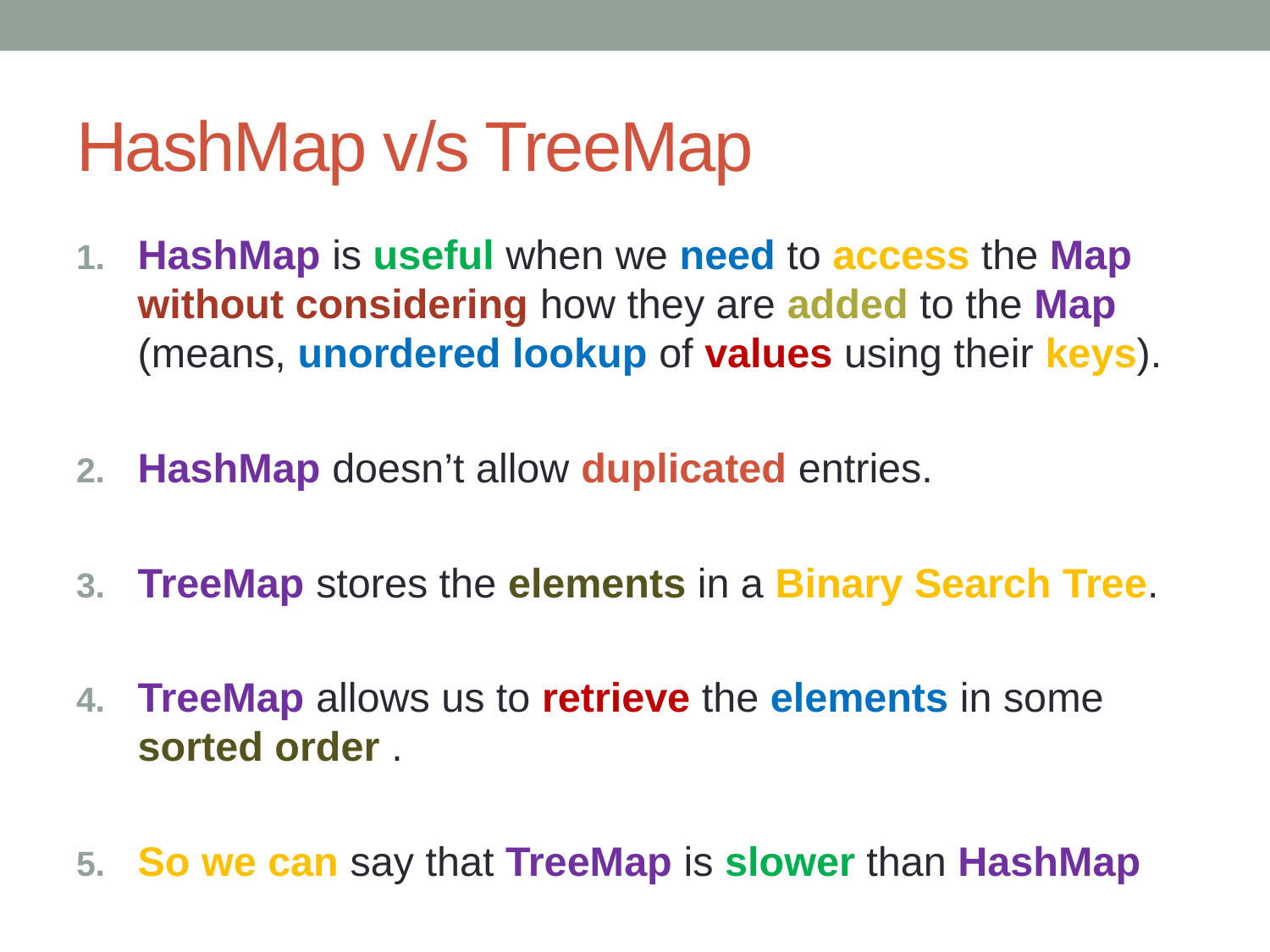

# HashMap v/s TreeMap
HashMap is useful when we need to access the Map without considering how they are added to the Map (means, unordered lookup of values using their keys).

HashMap doesn’t allow duplicated entries.

TreeMap stores the elements in a Binary Search Tree.

TreeMap allows us to retrieve the elements in some sorted order .

So we can say that TreeMap is slower than HashMap